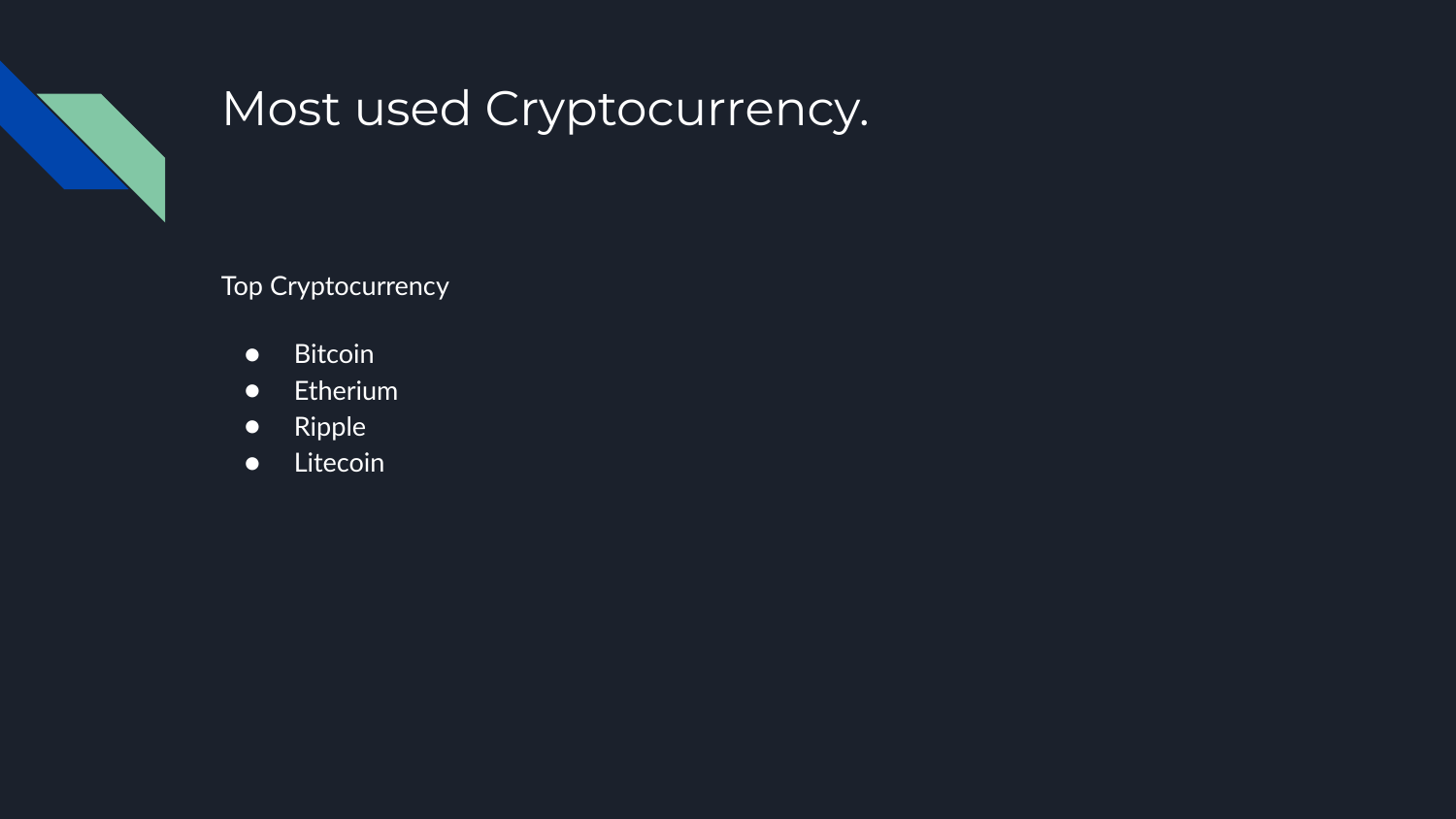

# Most used Cryptocurrency.
Top Cryptocurrency
Bitcoin
Etherium
Ripple
Litecoin